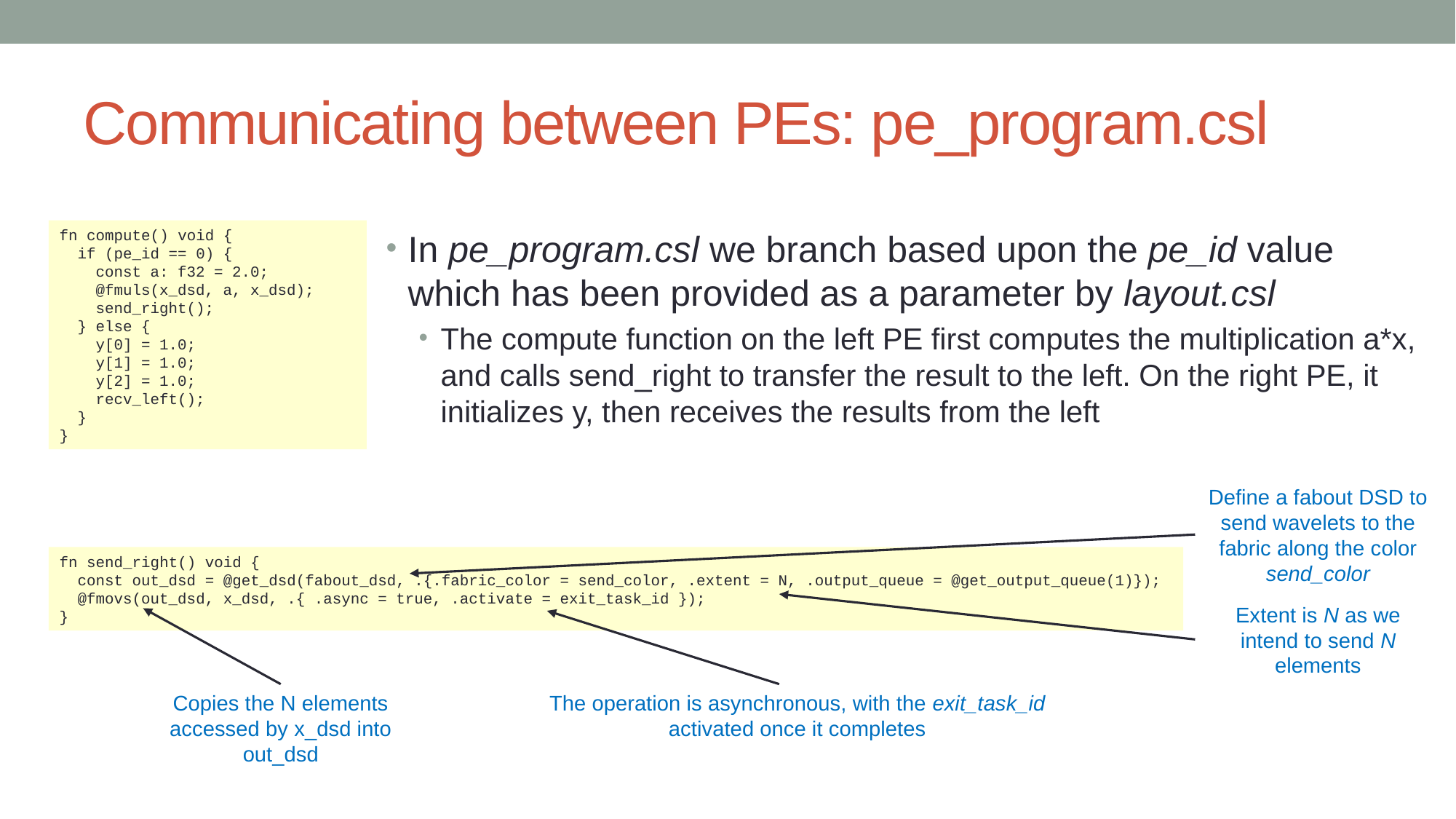

# Communicating between PEs: pe_program.csl
fn compute() void {
  if (pe_id == 0) {
    const a: f32 = 2.0;
    @fmuls(x_dsd, a, x_dsd);
    send_right();
  } else {
    y[0] = 1.0;
    y[1] = 1.0;
    y[2] = 1.0;
    recv_left();
  }
}
In pe_program.csl we branch based upon the pe_id value which has been provided as a parameter by layout.csl
The compute function on the left PE first computes the multiplication a*x, and calls send_right to transfer the result to the left. On the right PE, it initializes y, then receives the results from the left
Define a fabout DSD to send wavelets to the fabric along the color send_color
fn send_right() void {
  const out_dsd = @get_dsd(fabout_dsd, .{.fabric_color = send_color, .extent = N, .output_queue = @get_output_queue(1)});
  @fmovs(out_dsd, x_dsd, .{ .async = true, .activate = exit_task_id });
}
Extent is N as we intend to send N elements
Copies the N elements accessed by x_dsd into out_dsd
The operation is asynchronous, with the exit_task_id activated once it completes